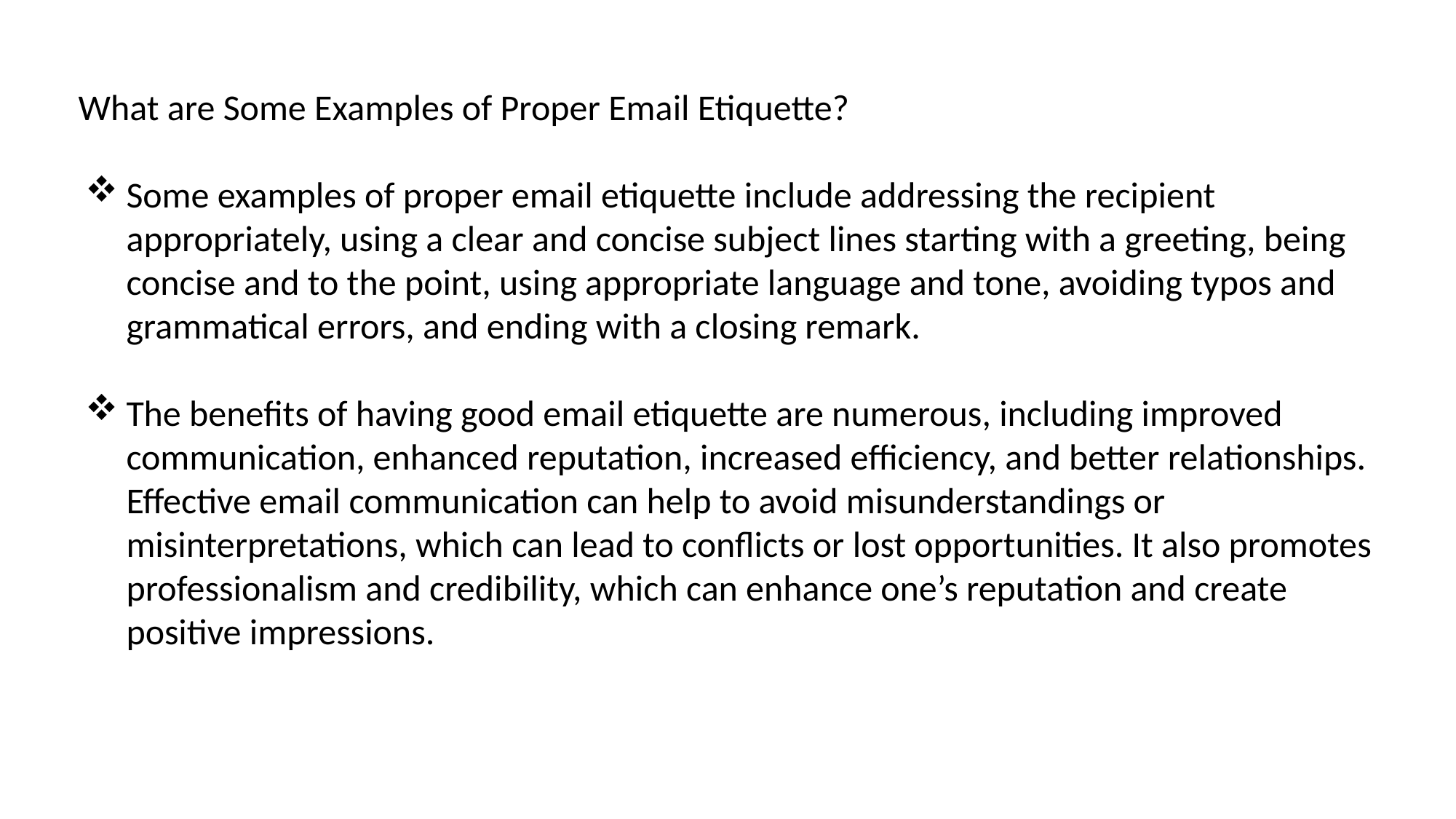

What are Some Examples of Proper Email Etiquette?
Some examples of proper email etiquette include addressing the recipient appropriately, using a clear and concise subject lines starting with a greeting, being concise and to the point, using appropriate language and tone, avoiding typos and grammatical errors, and ending with a closing remark.

The benefits of having good email etiquette are numerous, including improved communication, enhanced reputation, increased efficiency, and better relationships. Effective email communication can help to avoid misunderstandings or misinterpretations, which can lead to conflicts or lost opportunities. It also promotes professionalism and credibility, which can enhance one’s reputation and create positive impressions.